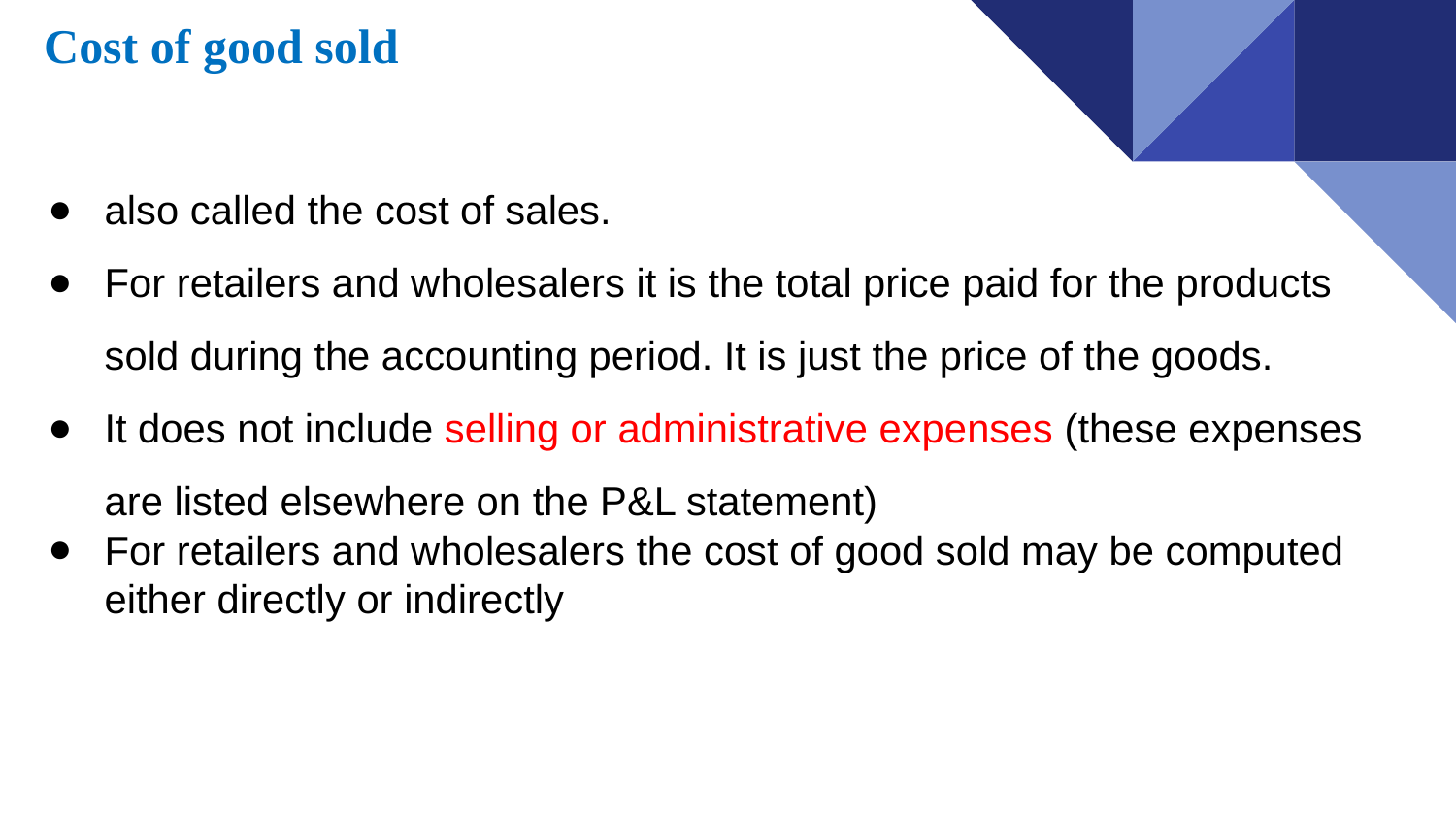

Cost of good sold
also called the cost of sales.
For retailers and wholesalers it is the total price paid for the products sold during the accounting period. It is just the price of the goods.
It does not include selling or administrative expenses (these expenses are listed elsewhere on the P&L statement)
For retailers and wholesalers the cost of good sold may be computed either directly or indirectly
#